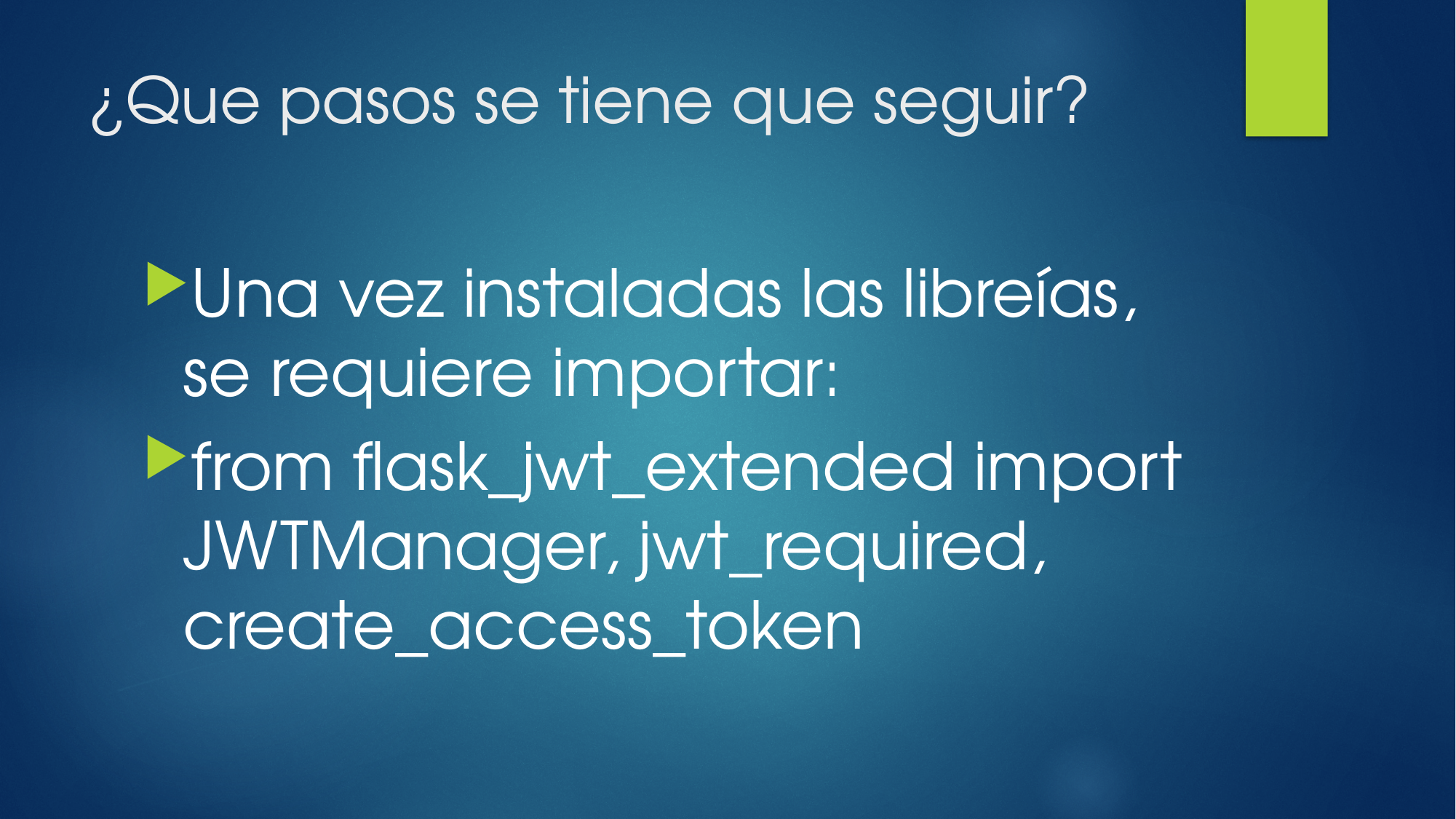

# ¿Que pasos se tiene que seguir?
Una vez instaladas las libreías, se requiere importar:
from flask_jwt_extended import JWTManager, jwt_required, create_access_token